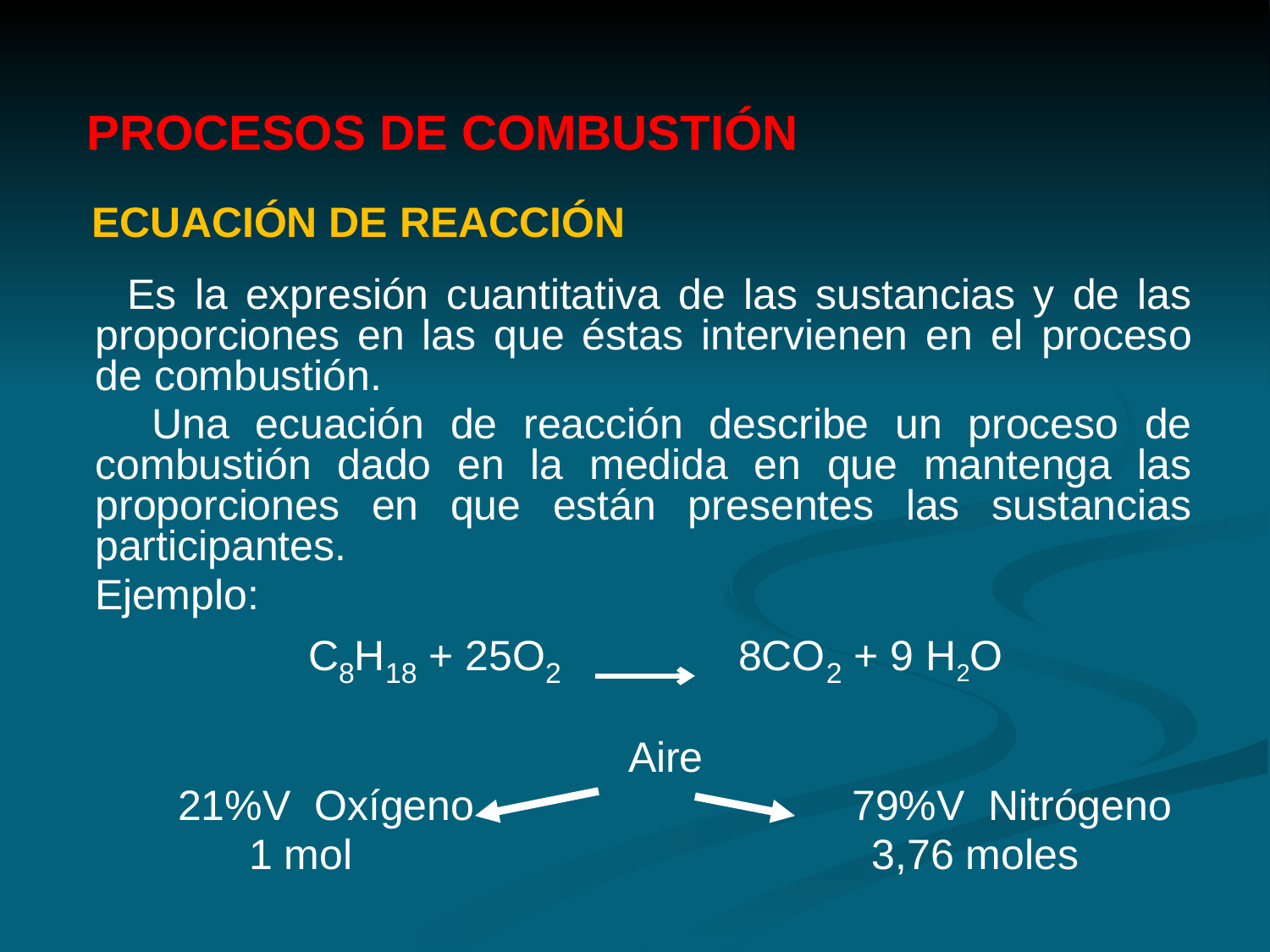

PROCESOS DE COMBUSTIÓN

     ECUACIÓN DE REACCIÓN

     Es la expresión cuantitativa de las sustancias y de las proporciones en las que éstas intervienen en el proceso de combustión.
    Una ecuación de reacción describe un proceso de combustión dado en la medida en que mantenga las proporciones en que están presentes las sustancias participantes.
    Ejemplo:
                      C8H18 + 25O2               8CO2 + 9 H2O

                                                 Aire
           21%V  Oxígeno                                79%V  Nitrógeno
                 1 mol                                            3,76 moles